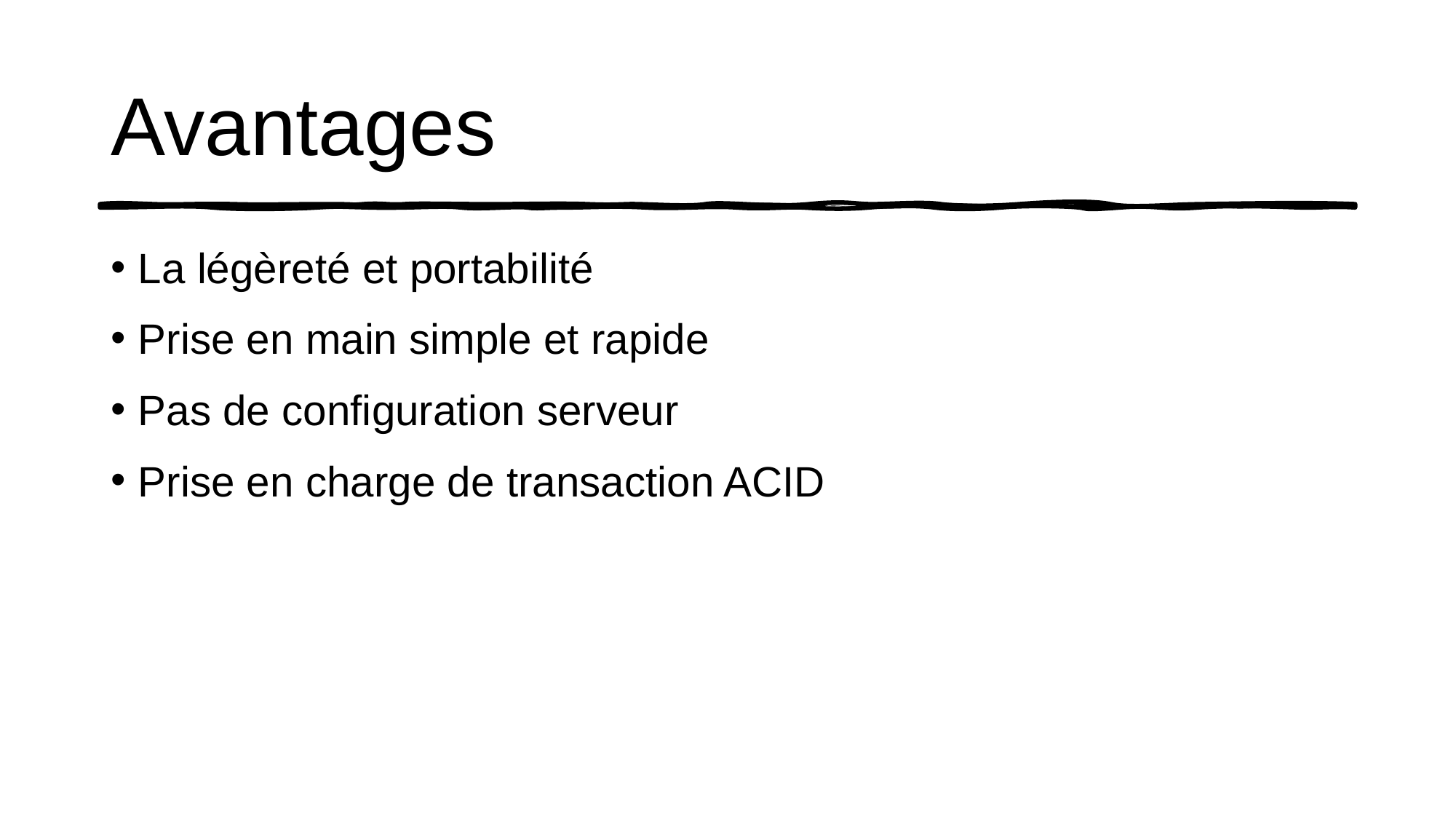

# Avantages
La légèreté et portabilité
Prise en main simple et rapide
Pas de configuration serveur
Prise en charge de transaction ACID